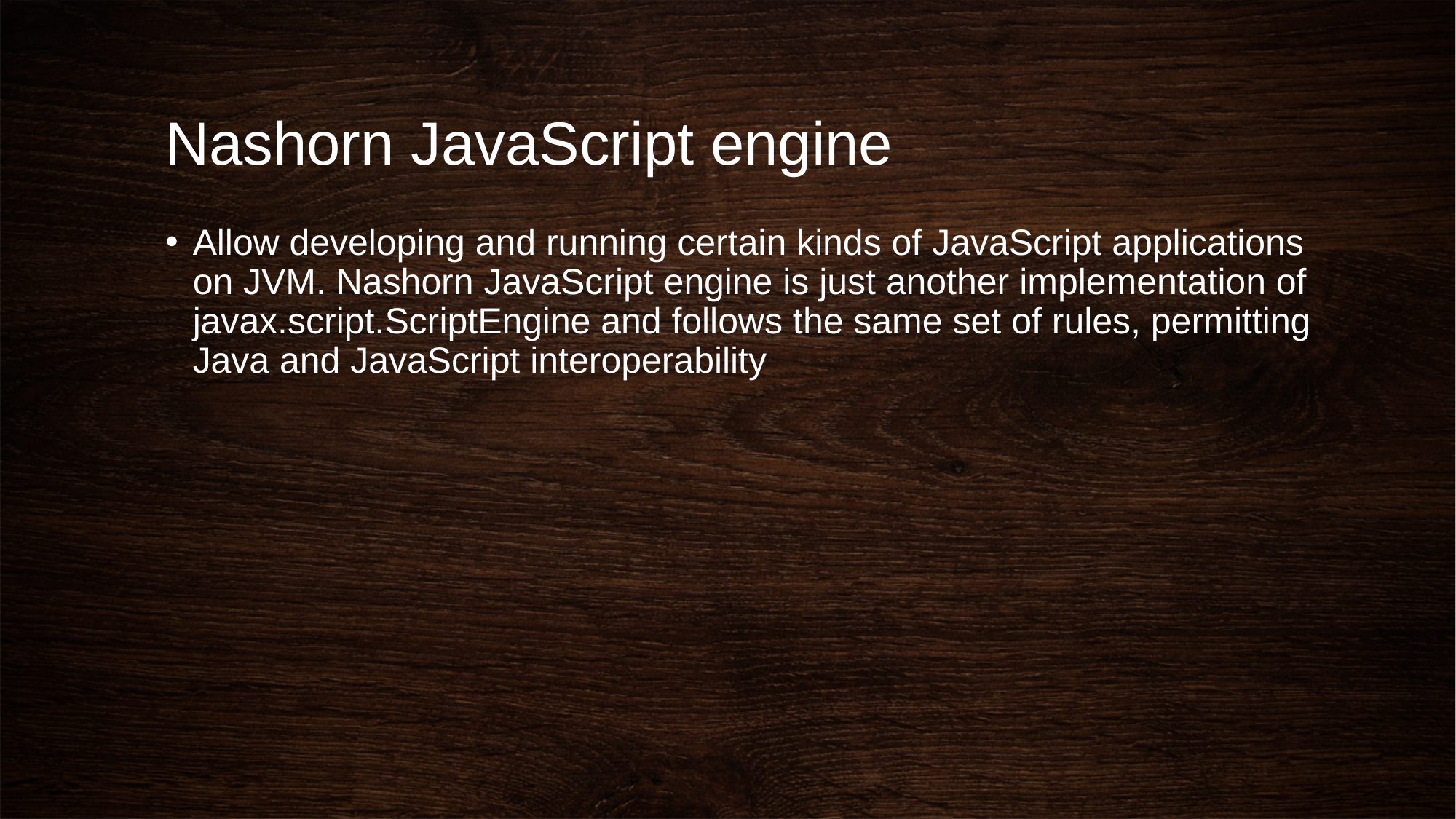

# Nashorn JavaScript engine
Allow developing and running certain kinds of JavaScript applications on JVM. Nashorn JavaScript engine is just another implementation of javax.script.ScriptEngine and follows the same set of rules, permitting Java and JavaScript interoperability